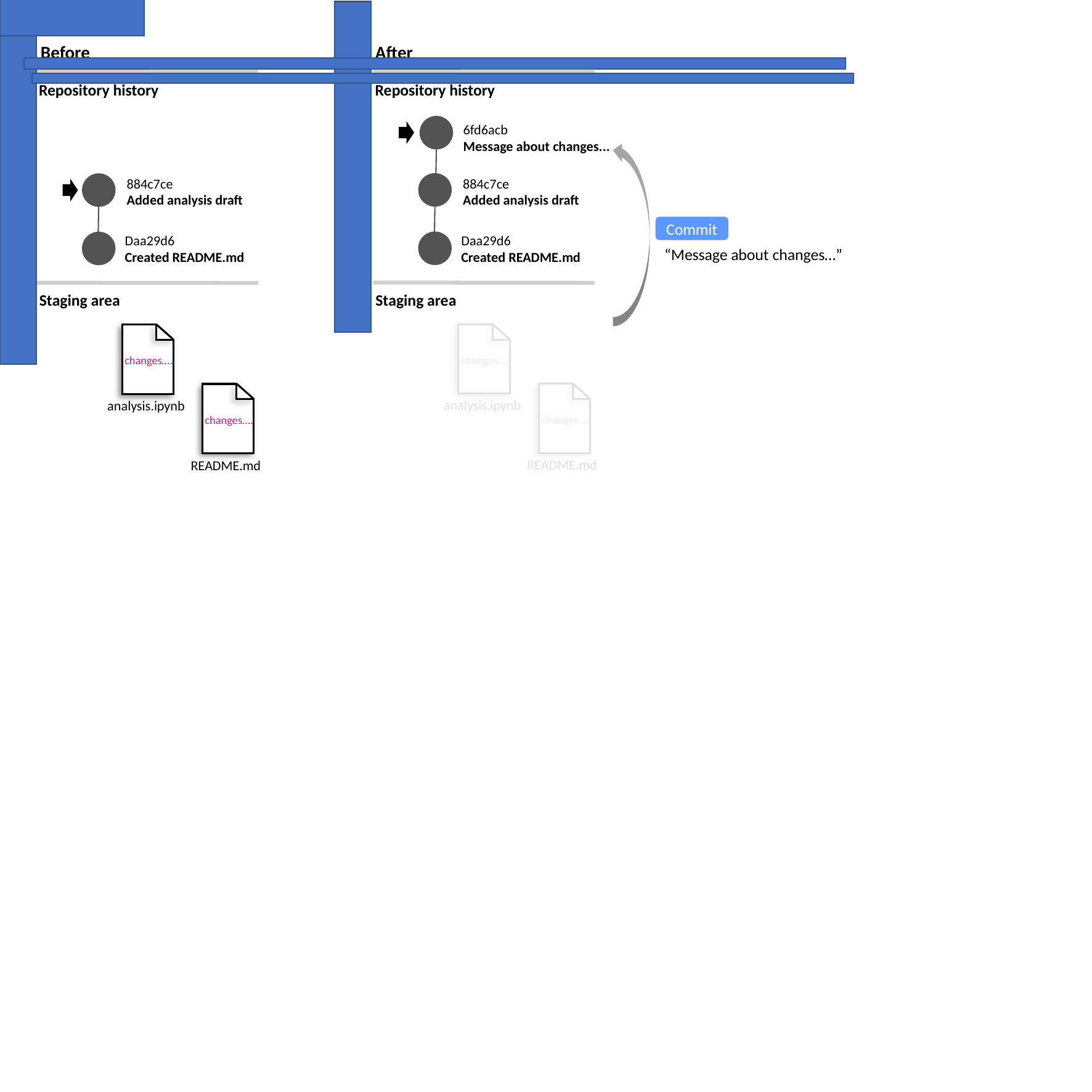

Before
After

Repository history
Repository history

6fd6acb
Message about changes...

884c7ce
Added analysis draft
884c7ce
Added analysis draft

Commit
“Message about changes…”
Daa29d6
Created README.md
Daa29d6
Created README.md

Staging area
Staging area

changes….

changes….

changes….

changes….

analysis.ipynb
analysis.ipynb
README.md
README.md